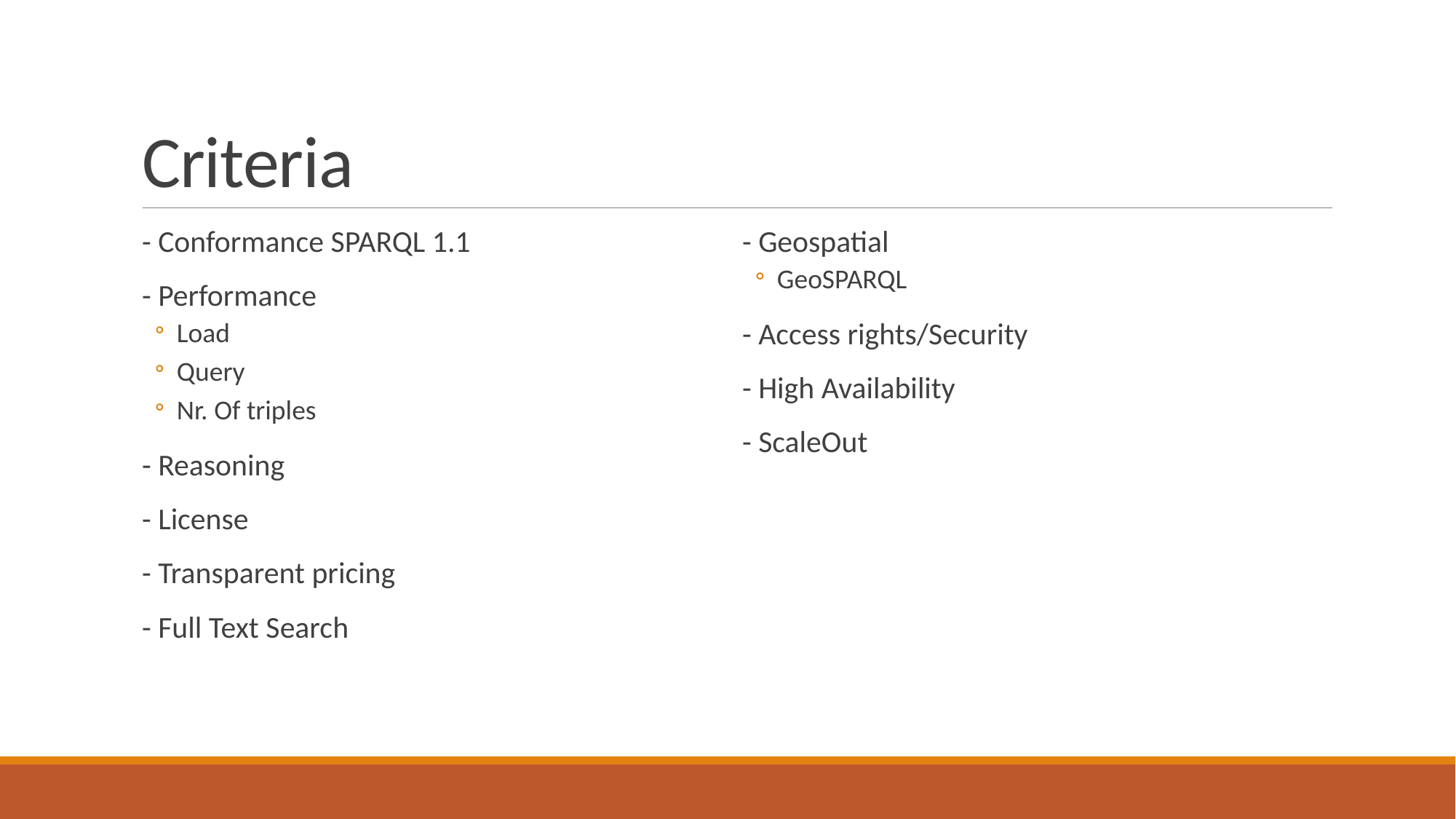

# Criteria
- Conformance SPARQL 1.1
- Performance
Load
Query
Nr. Of triples
- Reasoning
- License
- Transparent pricing
- Full Text Search
- Geospatial
GeoSPARQL
- Access rights/Security
- High Availability
- ScaleOut